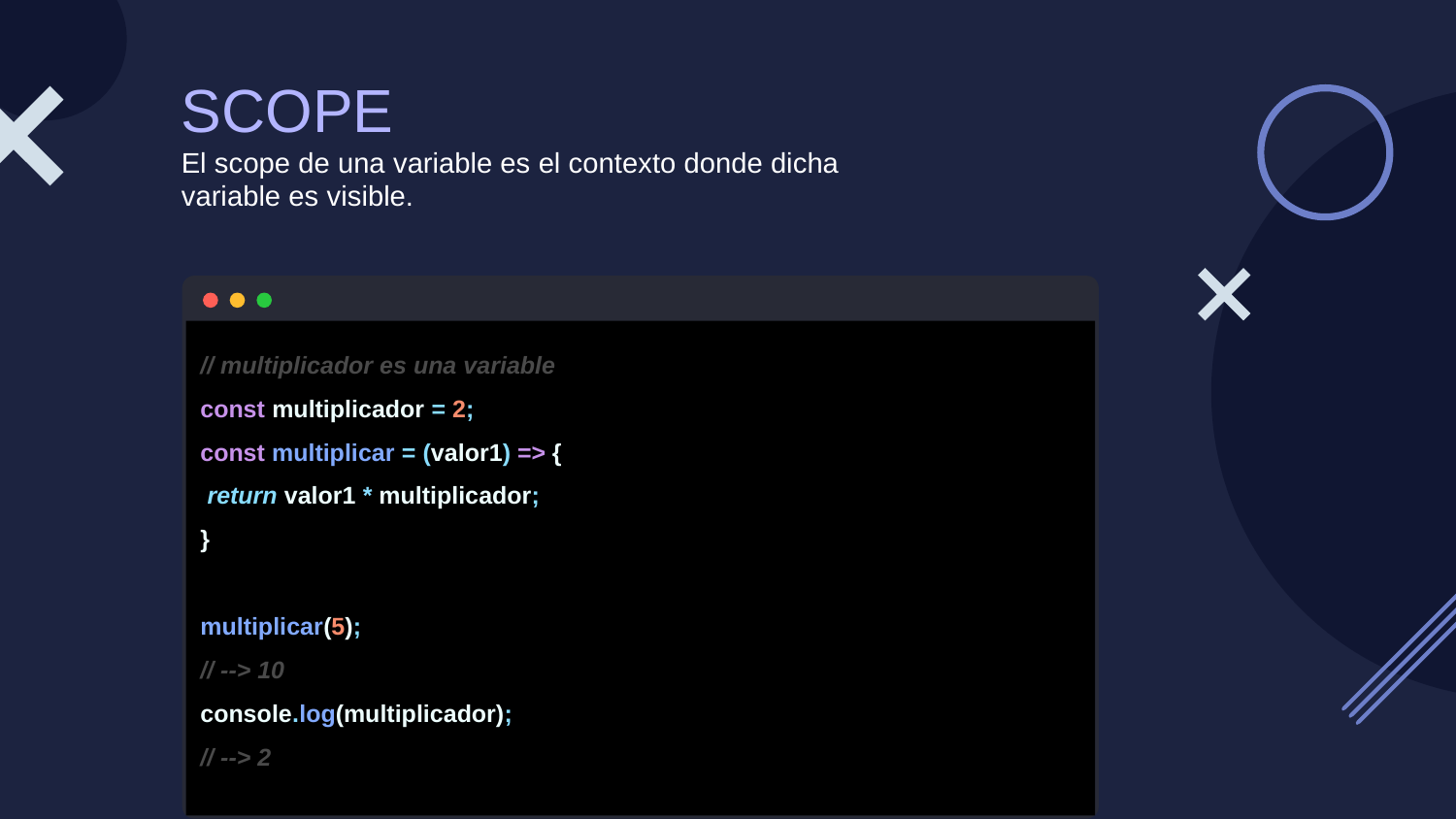

# SCOPE
El scope de una variable es el contexto donde dicha variable es visible.

// multiplicador es una variable
const multiplicador = 2;
const multiplicar = (valor1) => {
 return valor1 * multiplicador;
}

multiplicar(5);
// --> 10
console.log(multiplicador);
// --> 2